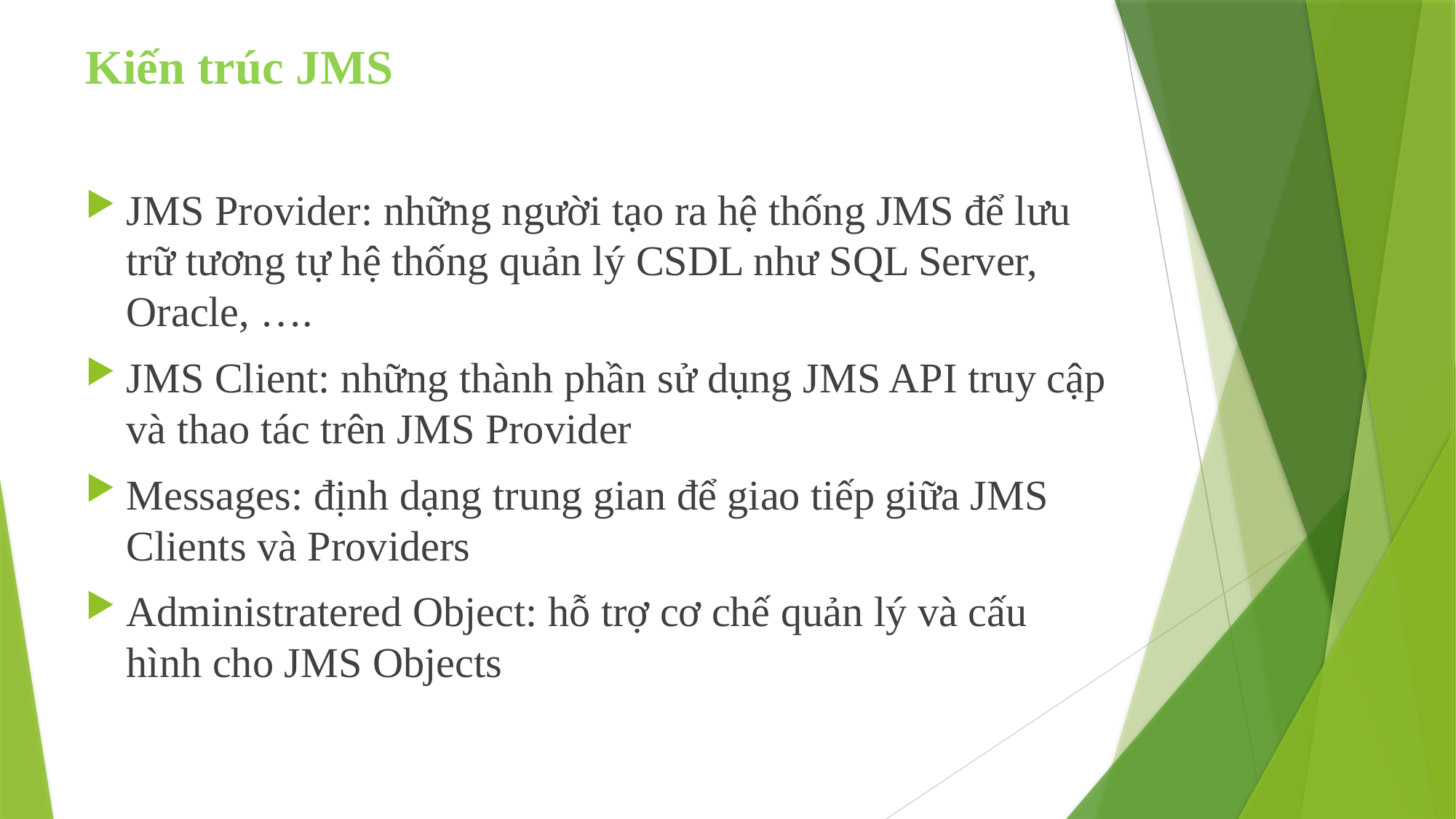

Kiến trúc JMS

JMS Provider: những người tạo ra hệ thống JMS để lưu trữ tương tự hệ thống quản lý CSDL như SQL Server, Oracle, ….
JMS Client: những thành phần sử dụng JMS API truy cập và thao tác trên JMS Provider
Messages: định dạng trung gian để giao tiếp giữa JMS Clients và Providers
Administratered Object: hỗ trợ cơ chế quản lý và cấu hình cho JMS Objects